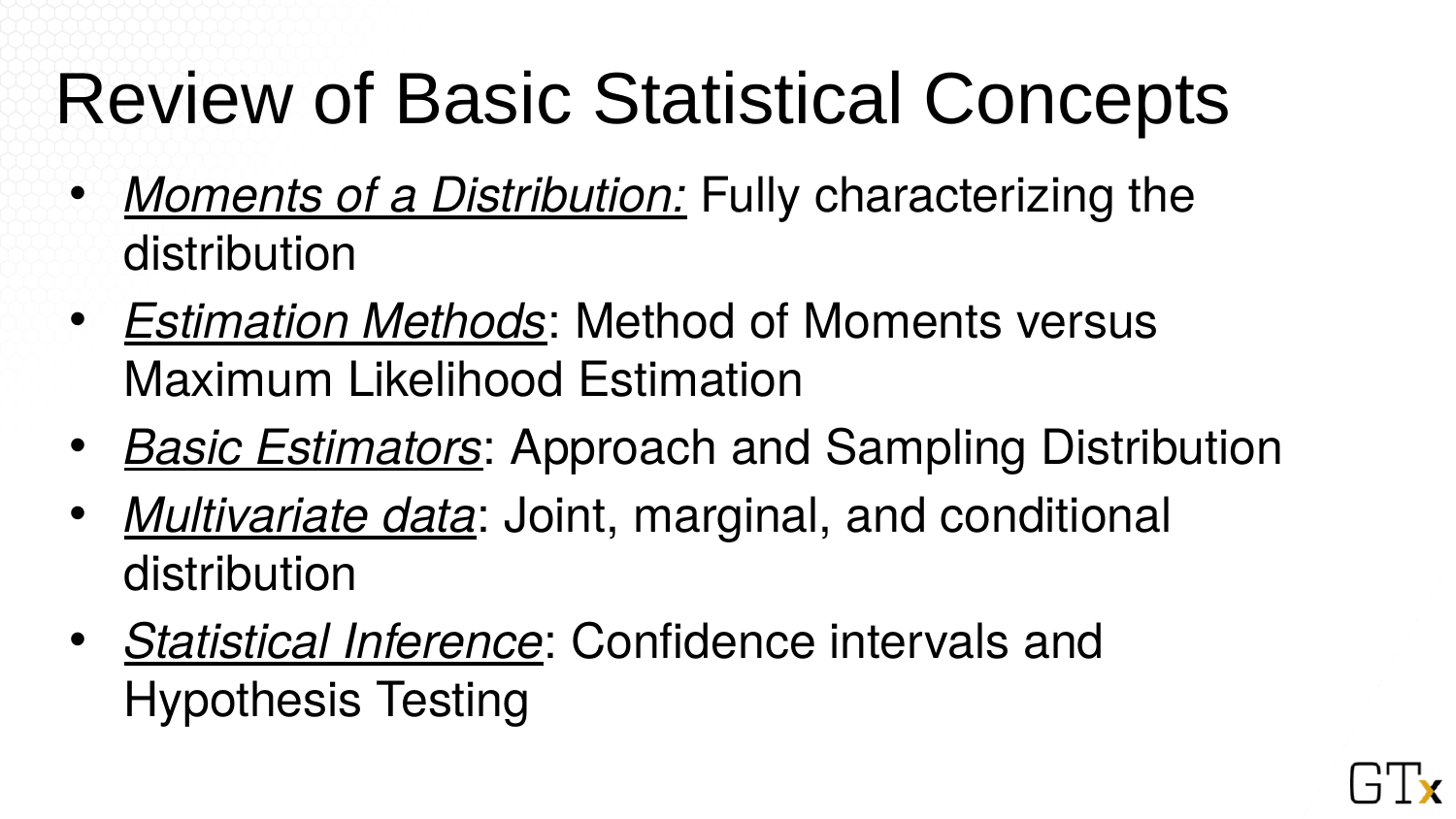

# Review of Basic Statistical Concepts
Moments of a Distribution: Fully characterizing the distribution
Estimation Methods: Method of Moments versus Maximum Likelihood Estimation
Basic Estimators: Approach and Sampling Distribution
Multivariate data: Joint, marginal, and conditional distribution
Statistical Inference: Confidence intervals and Hypothesis Testing